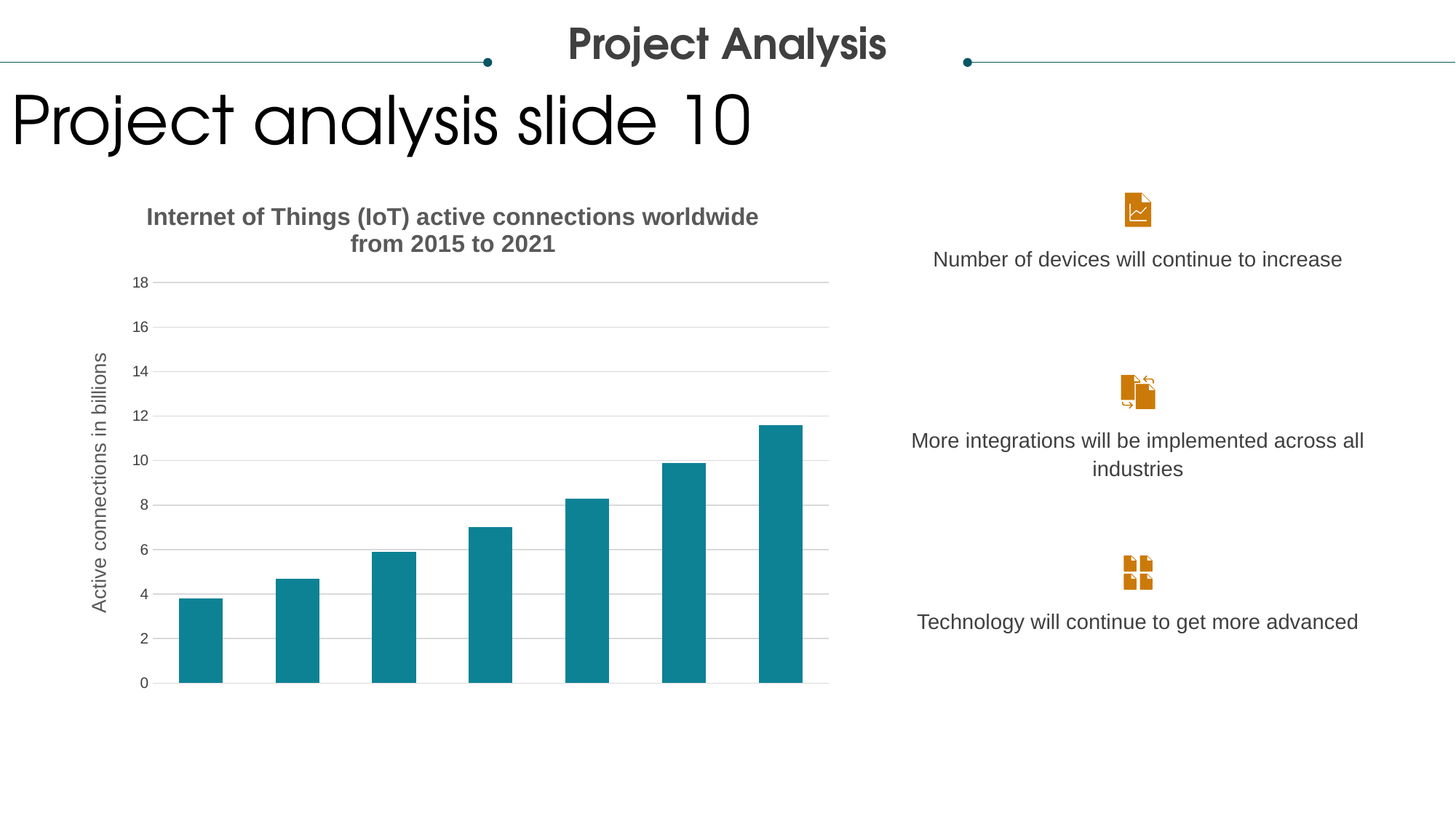

Project Analysis
Project analysis slide 10

### Chart: Internet of Things (IoT) active connections worldwide from 2015 to 2021

| Category | Year |
|---|---|
| 2015 | 3.8 |
| 2016 | 4.7 |
| 2017 | 5.9 |
| 2018 | 7.0 |
| 2019 | 8.3 |
| 2020 | 9.9 |
| 2021 | 11.6 |
Number of devices will continue to increase

More integrations will be implemented across all industries

Technology will continue to get more advanced